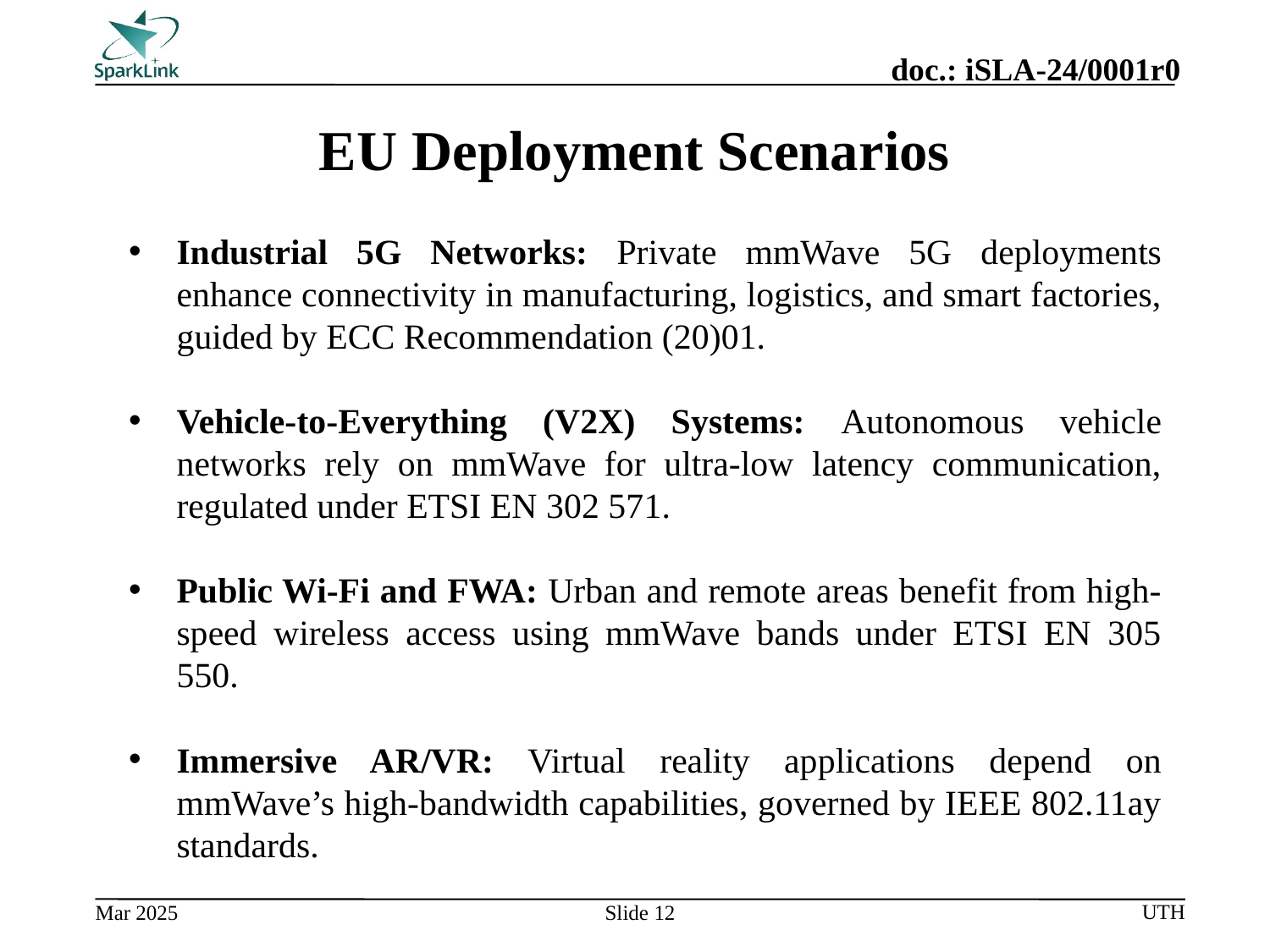

# EU Deployment Scenarios
Industrial 5G Networks: Private mmWave 5G deployments enhance connectivity in manufacturing, logistics, and smart factories, guided by ECC Recommendation (20)01.

Vehicle-to-Everything (V2X) Systems: Autonomous vehicle networks rely on mmWave for ultra-low latency communication, regulated under ETSI EN 302 571.

Public Wi-Fi and FWA: Urban and remote areas benefit from high-speed wireless access using mmWave bands under ETSI EN 305 550.

Immersive AR/VR: Virtual reality applications depend on mmWave’s high-bandwidth capabilities, governed by IEEE 802.11ay standards.

Slide 12